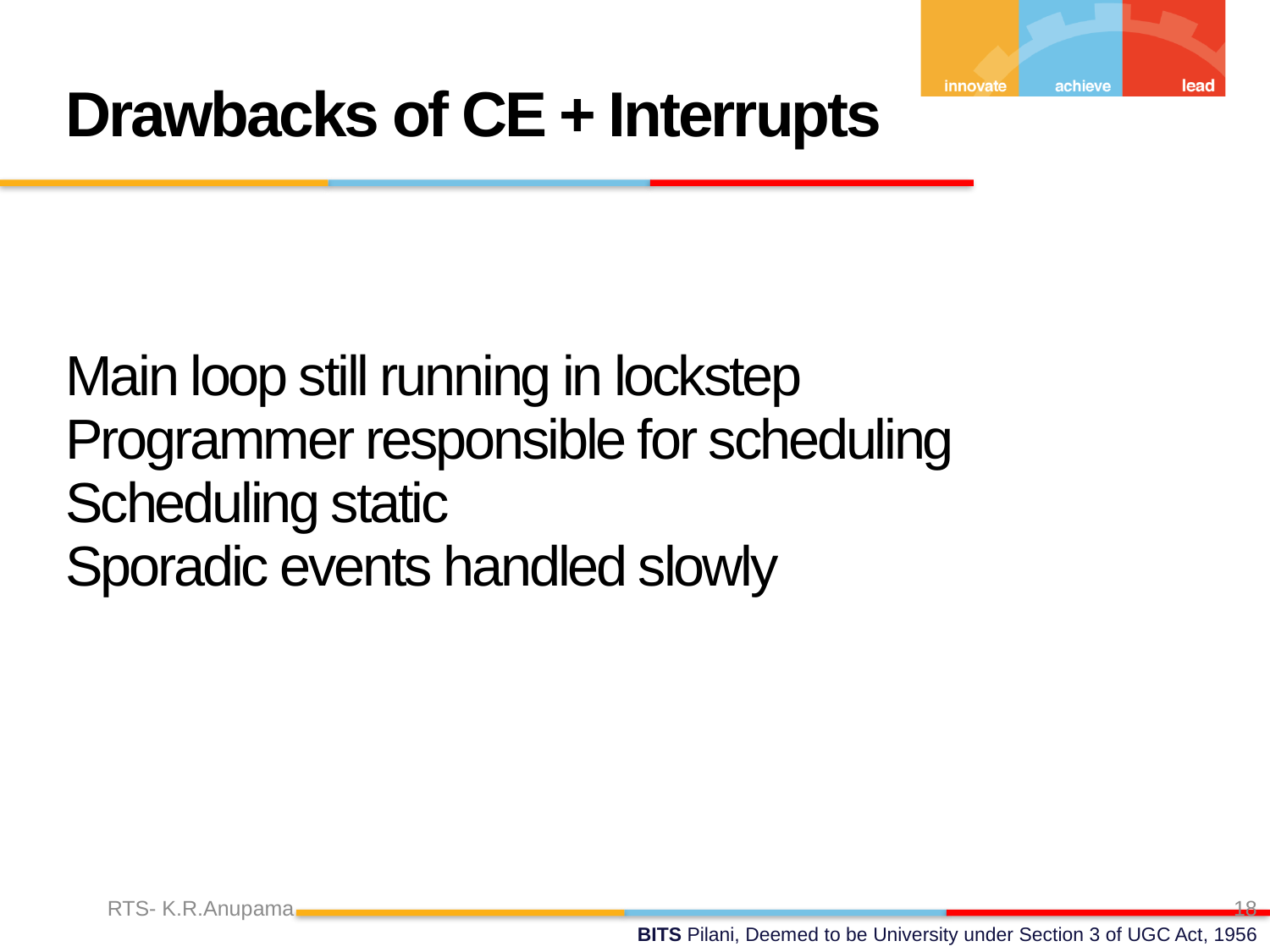

Drawbacks of CE + Interrupts
Main loop still running in lockstep
Programmer responsible for scheduling
Scheduling static
Sporadic events handled slowly
RTS- K.R.Anupama
18